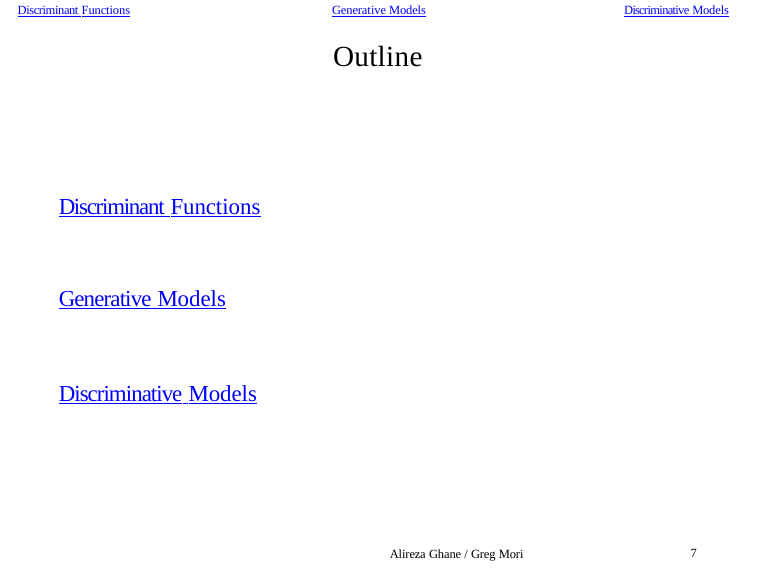

Discriminant Functions
Generative Models
Discriminative Models
Outline
Discriminant Functions
Generative Models

Discriminative Models
Alireza Ghane / Greg Mori
7